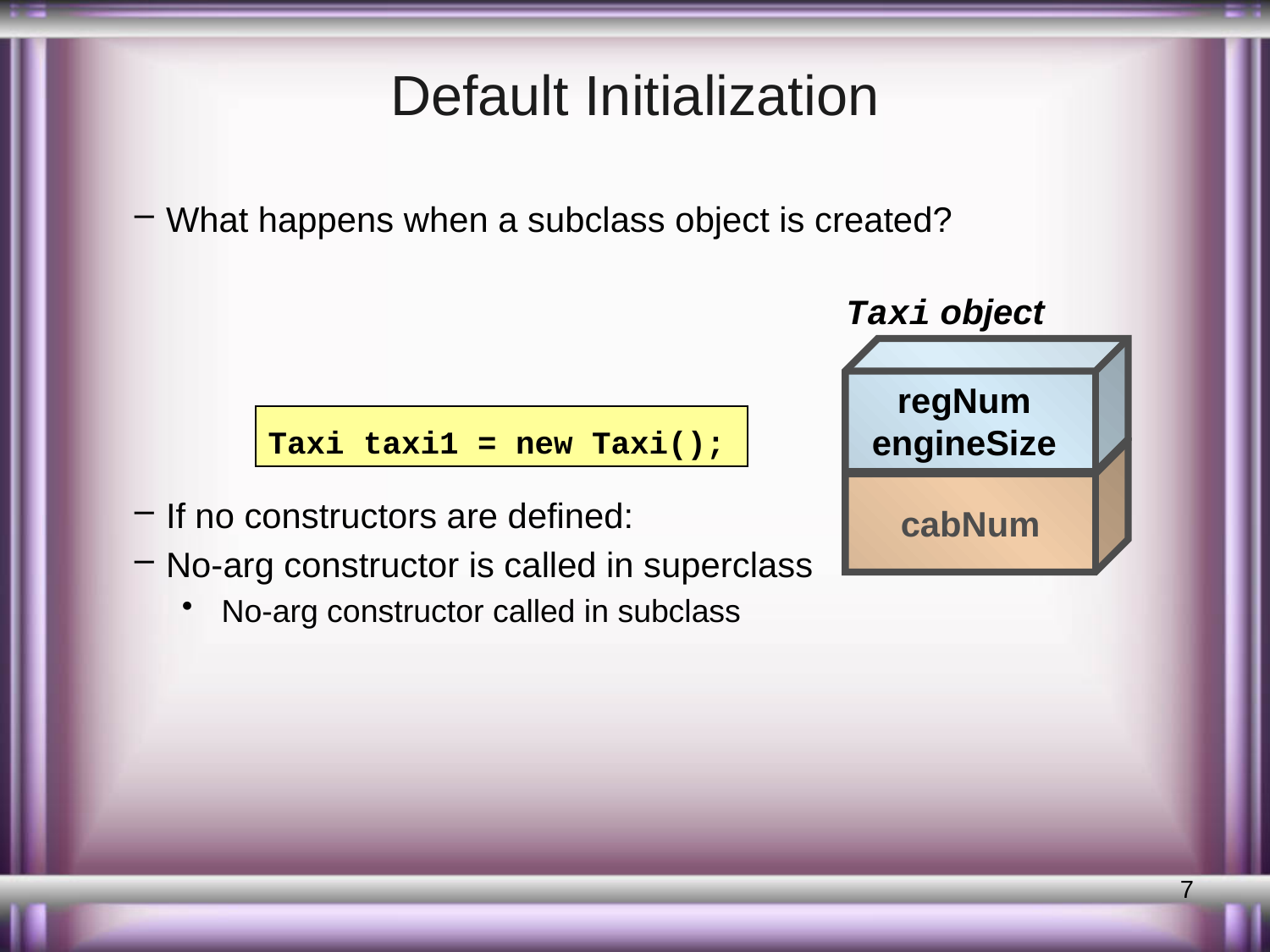

# Default Initialization
What happens when a subclass object is created?

If no constructors are defined:
No-arg constructor is called in superclass
No-arg constructor called in subclass
Taxi object

regNum
engineSize
Taxi taxi1 = new Taxi();
cabNum
7